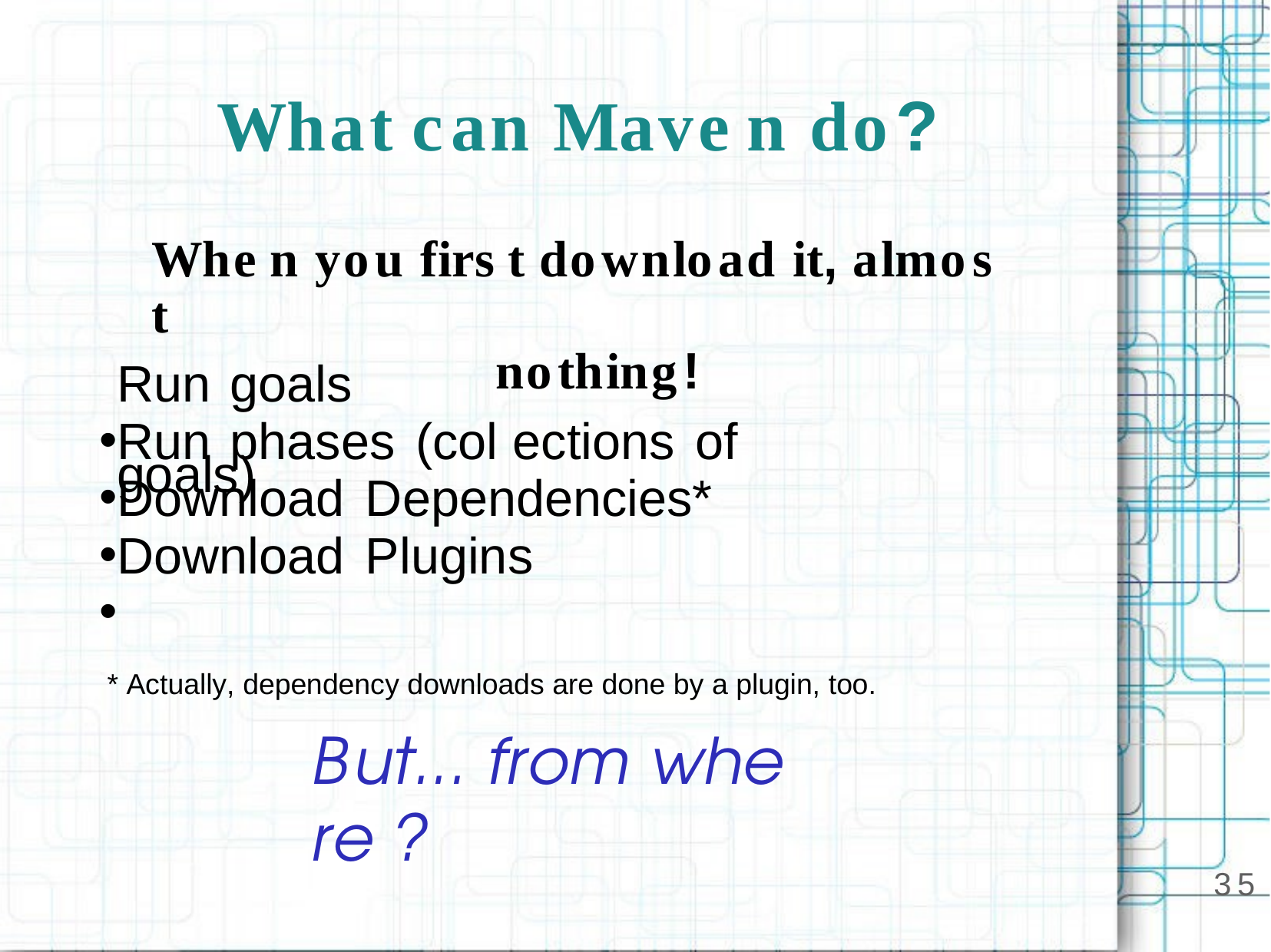

# What can Mave n do?
Whe n you firs t download it, almos t
nothing!
Run goals
•
Run phases (col ections of goals)
•
Download Dependencies*
•
Download Plugins
•
* Actually, dependency downloads are done by a plugin, too.
But... from whe re ?
35